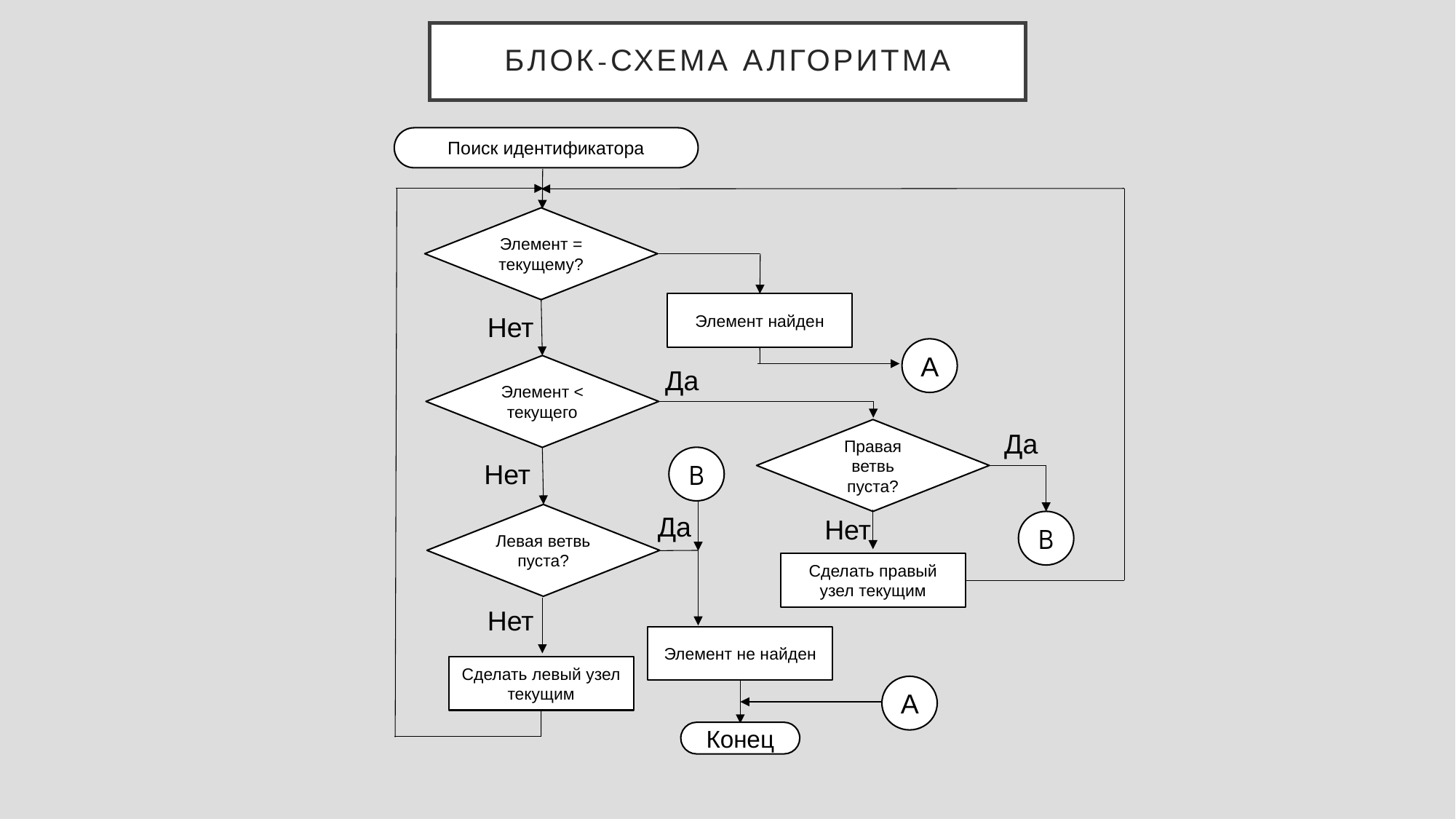

# Блок-схема алгоритма
Поиск идентификатора
Элемент = текущему?
Элемент найден
Нет
А
Элемент < текущего
Да
Правая ветвь пуста?
Да
B
Нет
Да
Левая ветвь пуста?
Нет
B
Сделать правый узел текущим
Нет
Элемент не найден
Сделать левый узел текущим
А
Конец